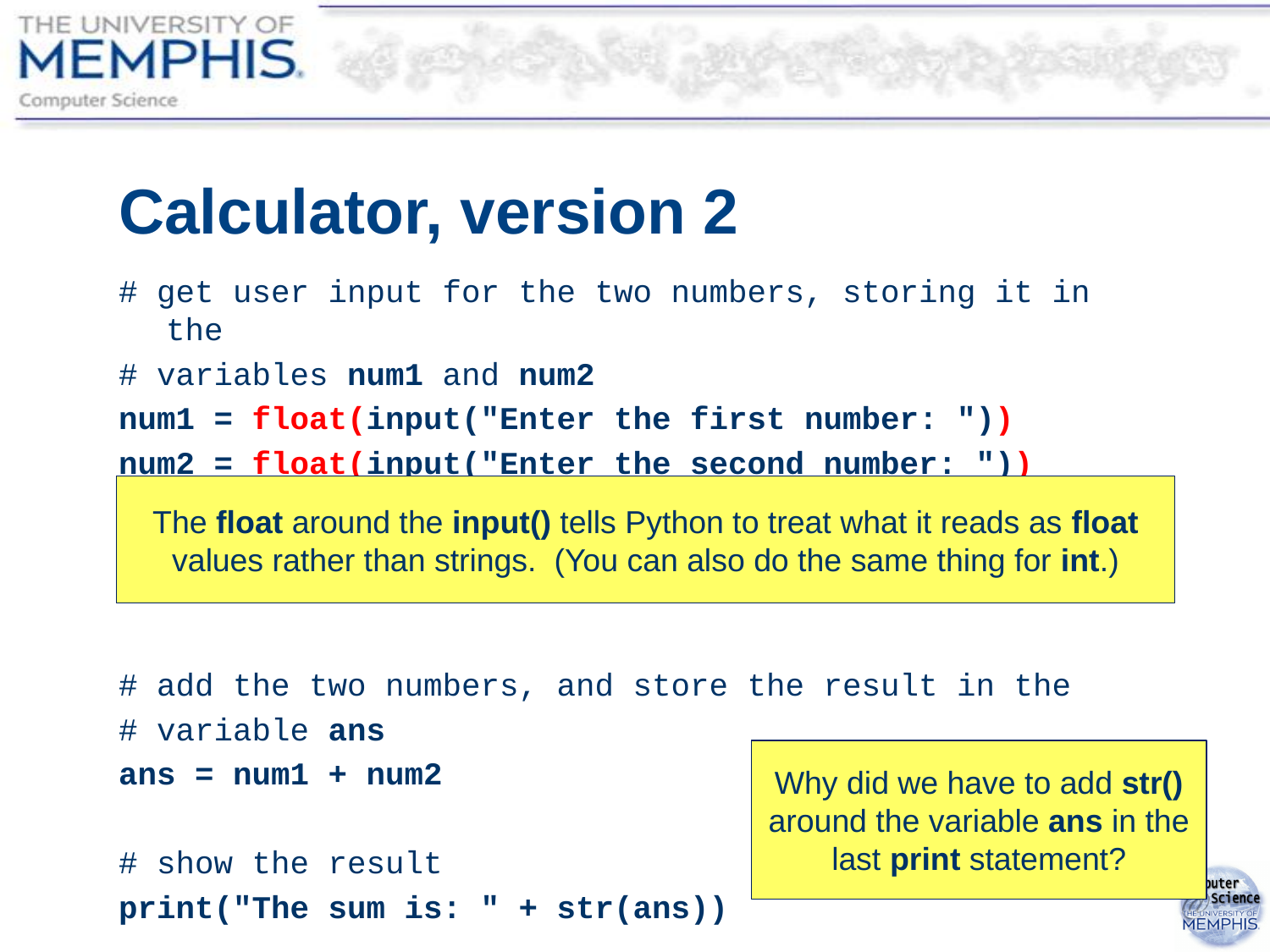

# Calculator, version 2
# get user input for the two numbers, storing it in the
# variables num1 and num2
num1 = float(input("Enter the first number: "))
num2 = float(input("Enter the second number: "))

# add the two numbers, and store the result in the
# variable ans
ans = num1 + num2

# show the result
print("The sum is: " + str(ans))

The float around the input() tells Python to treat what it reads as float values rather than strings.  (You can also do the same thing for int.)
Why did we have to add str() around the variable ans in the last print statement?